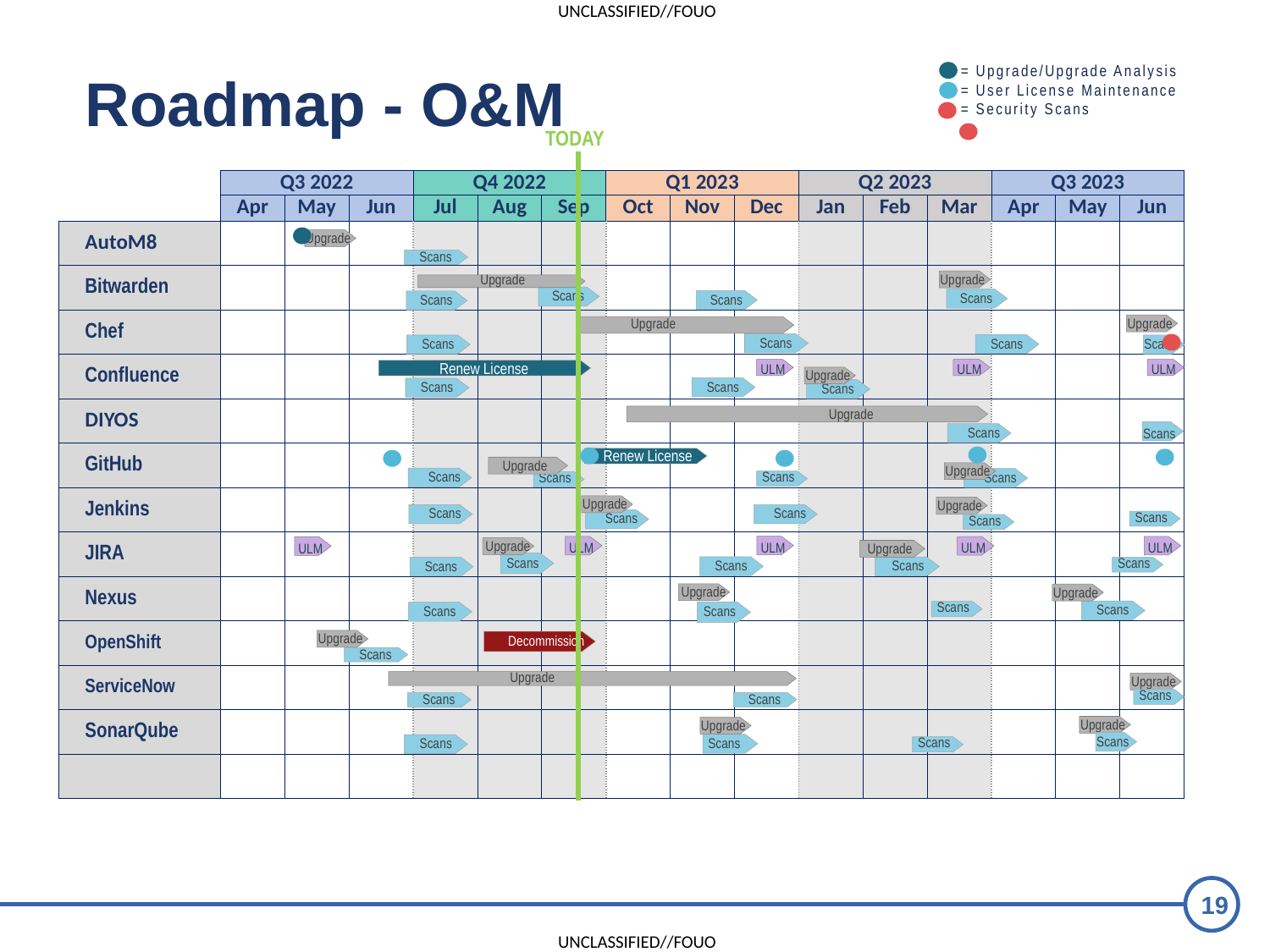

= Upgrade/Upgrade Analysis
= User License Maintenance
= Security Scans
Roadmap - O&M

TODAY

|  | Q3 2022 |  |  | Q4 2022 |  |  | Q1 2023 |  |  | Q2 2023 |  |  | Q3 2023 |  |  |
| --- | --- | --- | --- | --- | --- | --- | --- | --- | --- | --- | --- | --- | --- | --- | --- |
|  | Apr | May | Jun | Jul | Aug | Sep | Oct | Nov | Dec | Jan | Feb | Mar | Apr | May | Jun |
| AutoM8 |  |  |  |  |  |  |  |  |  |  |  |  |  |  |  |
| Bitwarden |  |  |  |  |  |  |  |  |  |  |  |  |  |  |  |
| Chef |  |  |  |  |  |  |  |  |  |  |  |  |  |  |  |
| Confluence |  |  |  |  |  |  |  |  |  |  |  |  |  |  |  |
| DIYOS |  |  |  |  |  |  |  |  |  |  |  |  |  |  |  |
| GitHub |  |  |  |  |  |  |  |  |  |  |  |  |  |  |  |
| Jenkins |  |  |  |  |  |  |  |  |  |  |  |  |  |  |  |
| JIRA |  |  |  |  |  |  |  |  |  |  |  |  |  |  |  |
| Nexus |  |  |  |  |  |  |  |  |  |  |  |  |  |  |  |
| OpenShift |  |  |  |  |  |  |  |  |  |  |  |  |  |  |  |
| ServiceNow |  |  |  |  |  |  |  |  |  |  |  |  |  |  |  |
| SonarQube |  |  |  |  |  |  |  |  |  |  |  |  |  |  |  |
|  |  |  |  |  |  |  |  |  |  |  |  |  |  |  |  |
Upgrade

Scans

Upgrade

Upgrade

Scans

Scans

Scans

Scans

Upgrade

Upgrade

Scans

Scans

Scans

Scans

Renew License

ULM

ULM

ULM

Upgrade

Scans

Scans

Scans

Upgrade

Scans

Scans

Renew License

Upgrade

Upgrade

Scans

Scans

Scans

Scans

Upgrade

Upgrade

Scans

Scans

Scans

Scans

Scans

Upgrade

ULM

ULM

ULM

ULM

ULM

Upgrade

Scans

Scans

Scans

Scans

Scans

Upgrade

Upgrade

Scans

Scans

Scans

Scans

Upgrade

Decommission

Scans

Upgrade

Upgrade

Scans

Scans

Scans

Upgrade

Upgrade

Scans

Scans

Scans

Scans

19